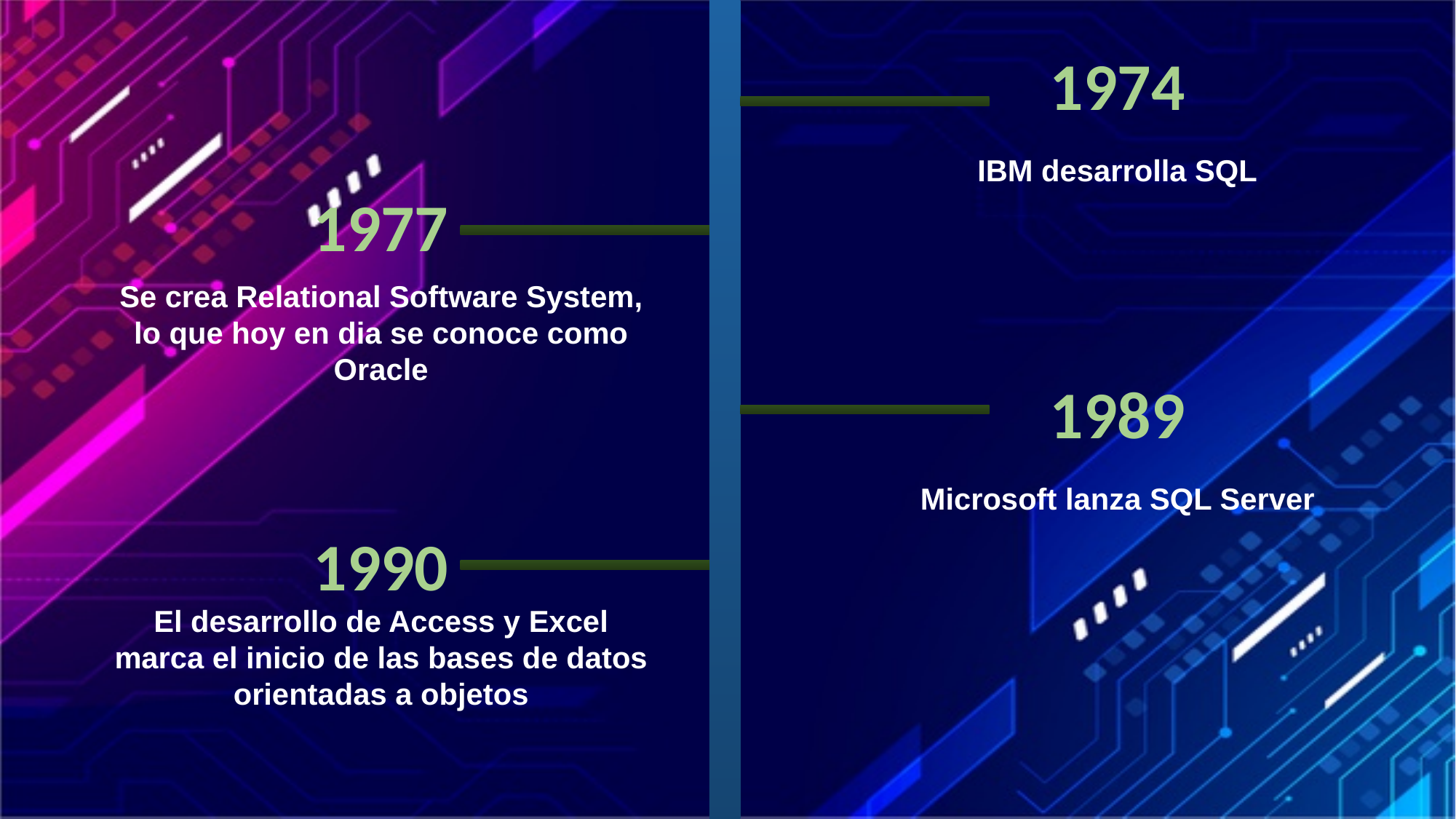

1974

IBM desarrolla SQL
1977

Se crea Relational Software System, lo que hoy en dia se conoce como Oracle
1989

Microsoft lanza SQL Server
1990

El desarrollo de Access y Excel marca el inicio de las bases de datos orientadas a objetos